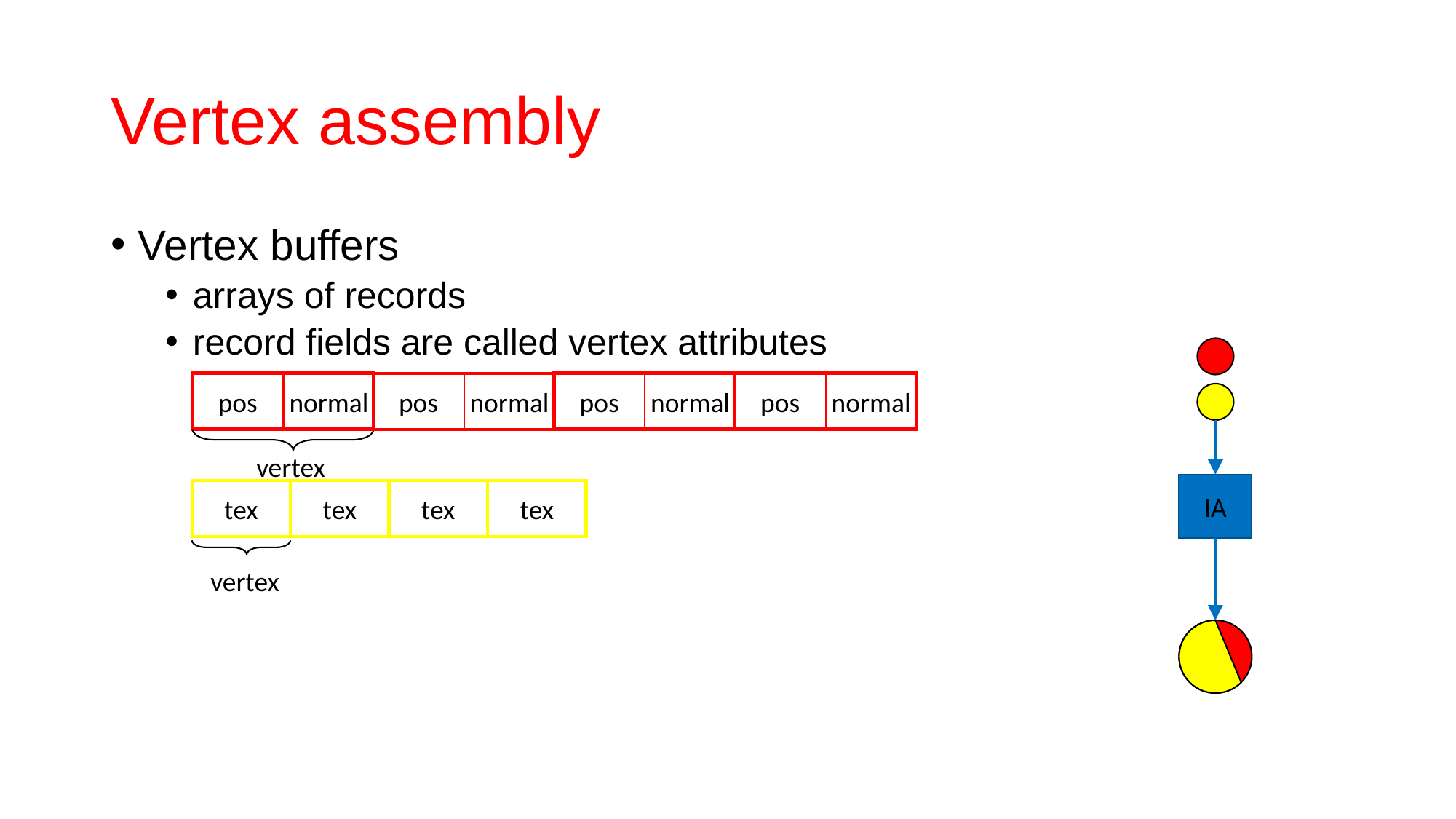

# Vertex assembly
Vertex buffers
arrays of records
record fields are called vertex attributes

pos
normal

pos
normal

pos
normal

pos
normal

vertex
IA
tex
tex
tex
tex

vertex